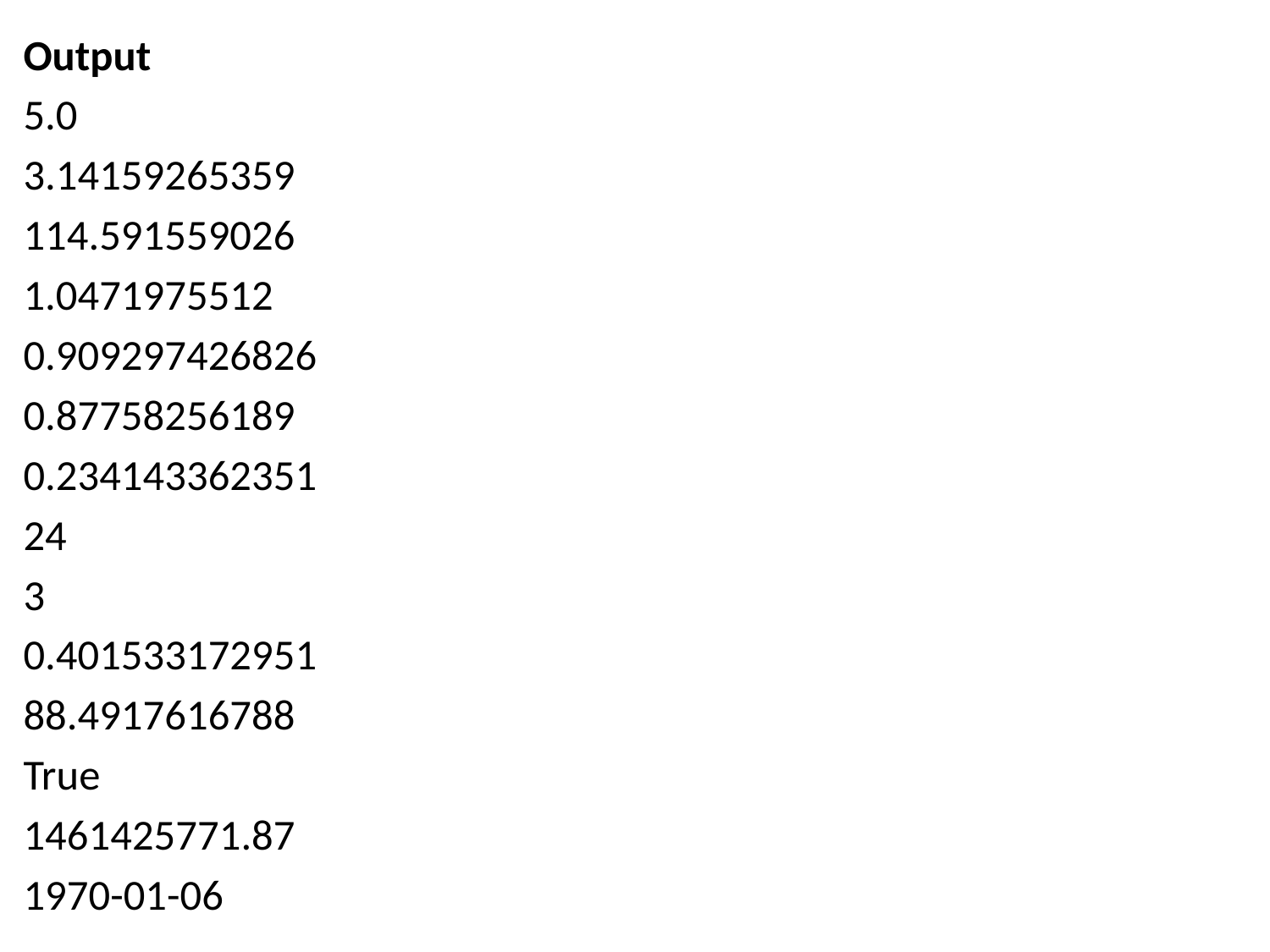

Output
5.0
3.14159265359
114.591559026
1.0471975512
0.909297426826
0.87758256189
0.234143362351
24
3
0.401533172951
88.4917616788
True
1461425771.87
1970-01-06